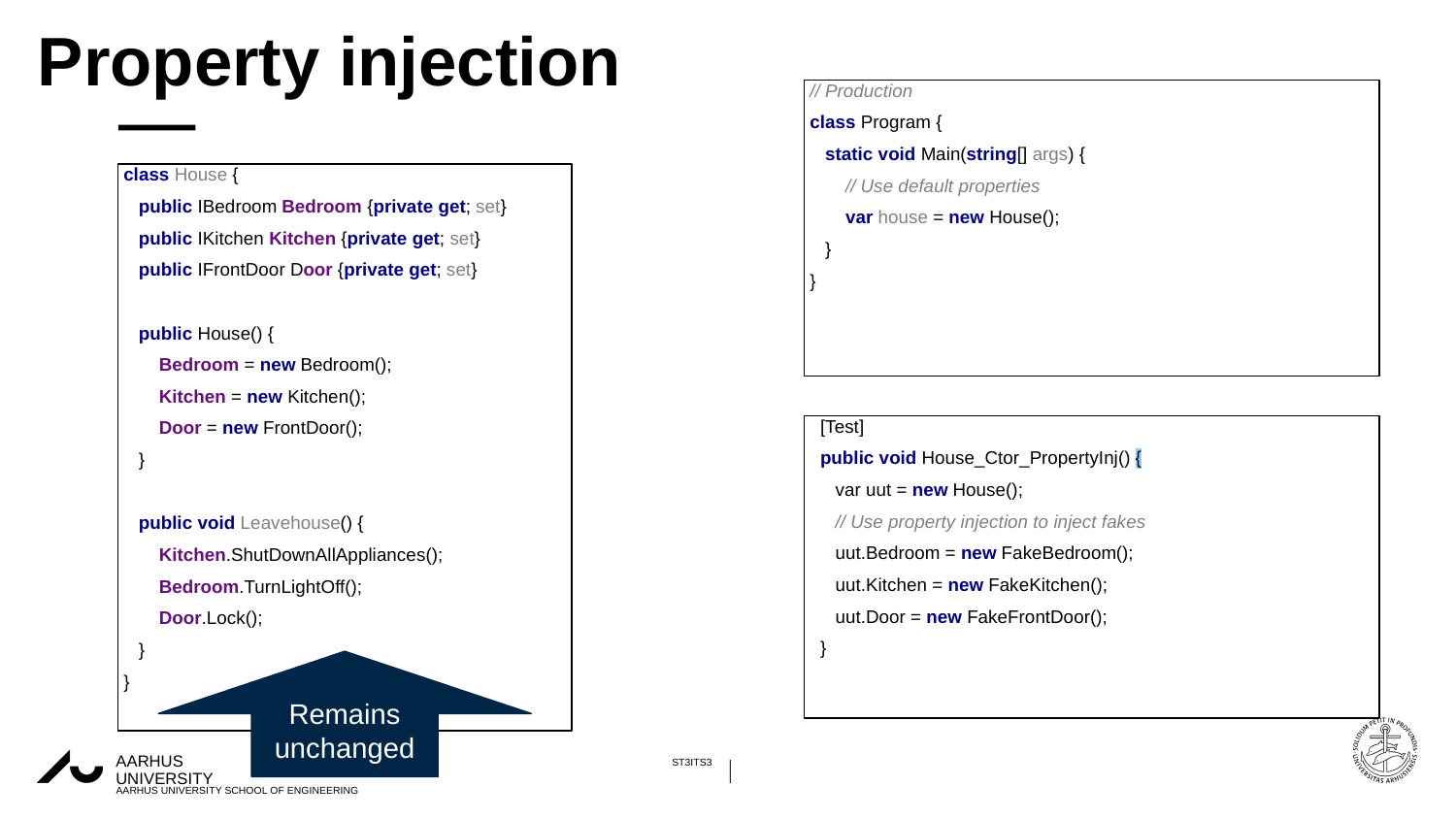

# Property injection
// Production
class Program {
   static void Main(string[] args) {
       // Use default properties
       var house = new House();
   }
}
class House {
   public IBedroom Bedroom {private get; set}
   public IKitchen Kitchen {private get; set}
   public IFrontDoor Door {private get; set}

   public House() {
       Bedroom = new Bedroom();
       Kitchen = new Kitchen();
       Door = new FrontDoor();
   }

   public void Leavehouse() {
       Kitchen.ShutDownAllAppliances();
       Bedroom.TurnLightOff();
       Door.Lock();
   }
}

  [Test]
  public void House_Ctor_PropertyInj() {
     var uut = new House();
     // Use property injection to inject fakes
     uut.Bedroom = new FakeBedroom();
     uut.Kitchen = new FakeKitchen();
     uut.Door = new FakeFrontDoor();
  }
Remains unchanged